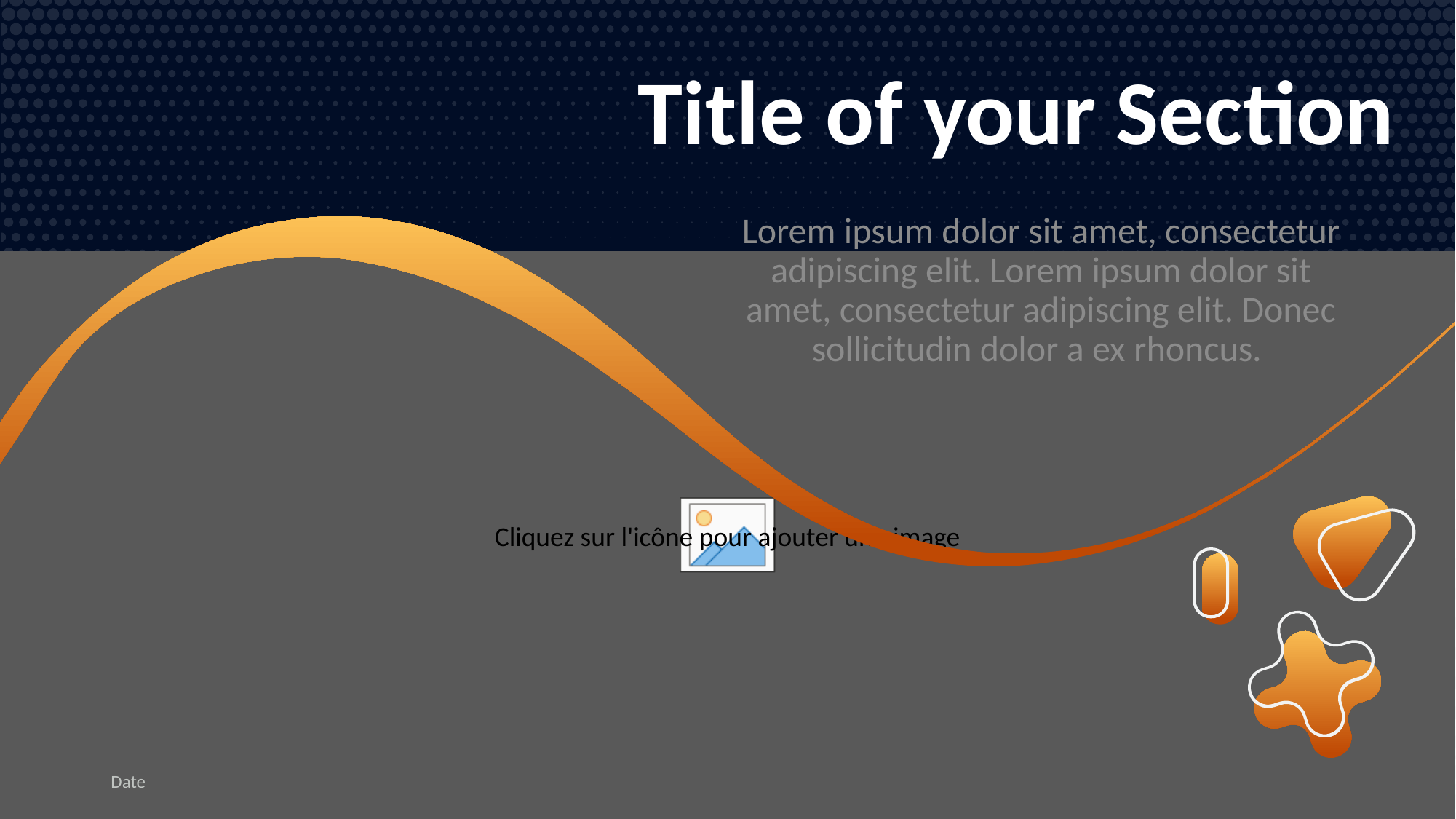

# Title of your Section
Lorem ipsum dolor sit amet, consectetur adipiscing elit. Lorem ipsum dolor sit amet, consectetur adipiscing elit. Donec sollicitudin dolor a ex rhoncus.

Date
Your Footer Here
2